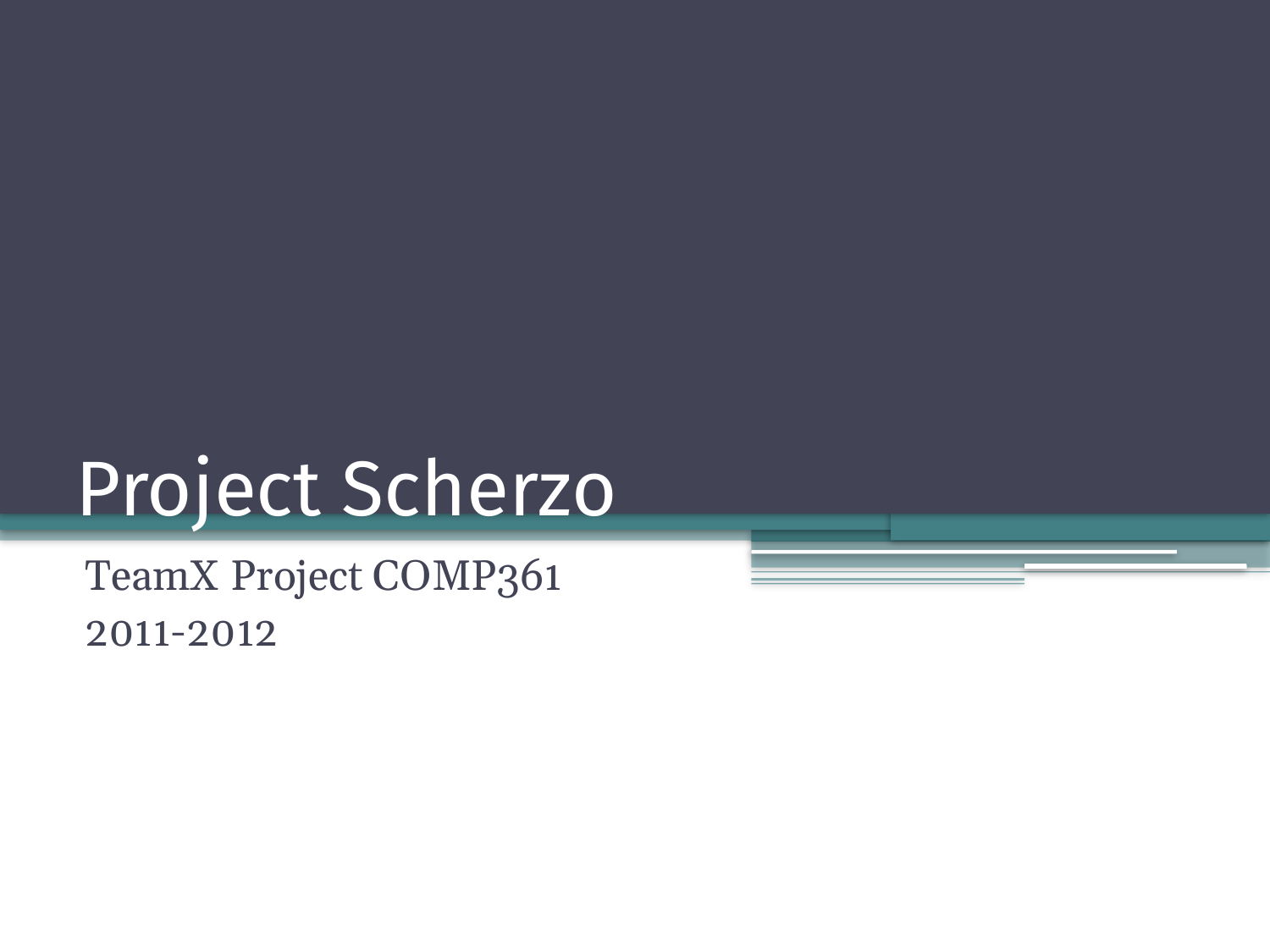

# Project Scherzo
TeamX Project COMP361
2011-2012